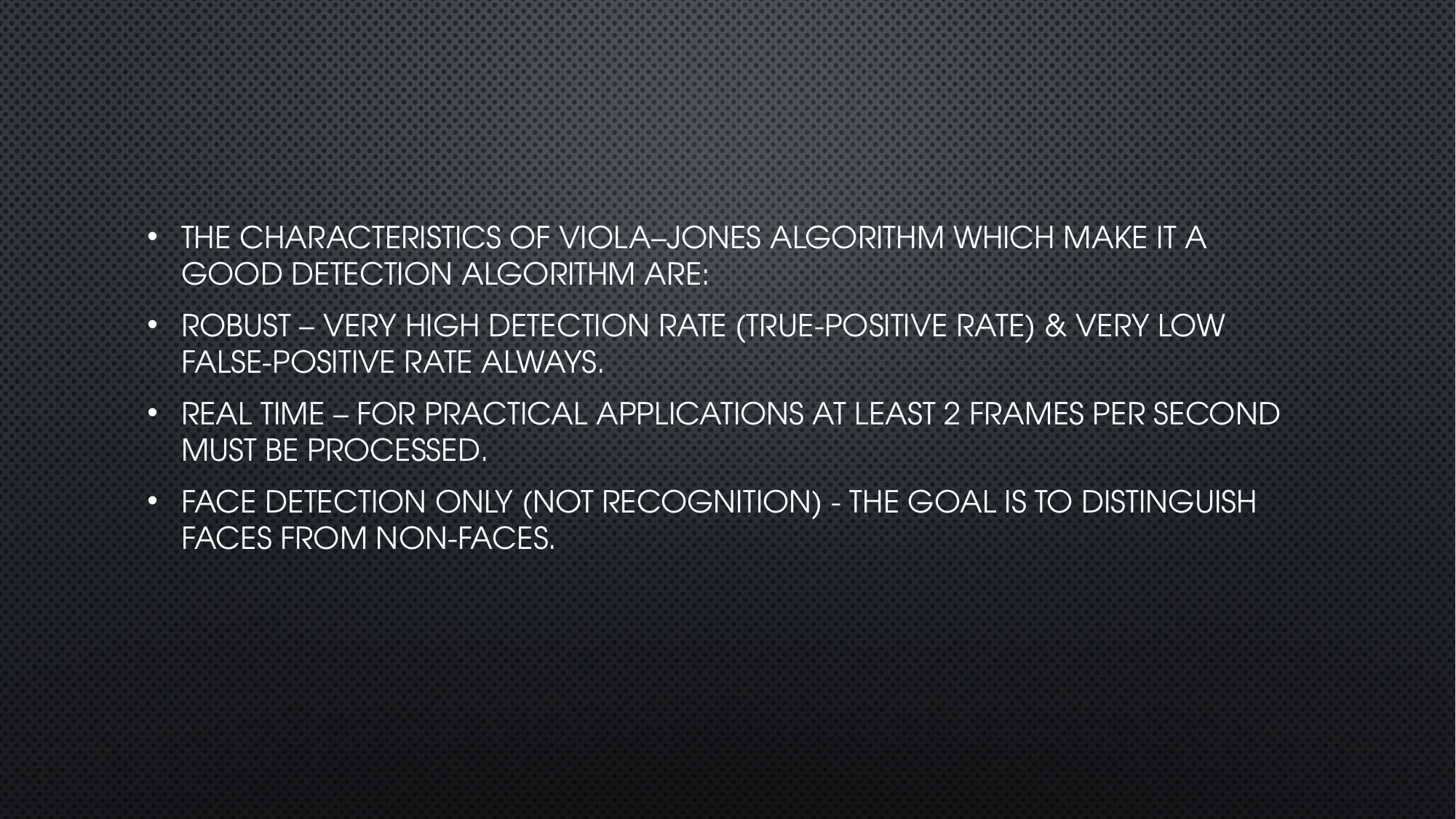

The characteristics of Viola–Jones algorithm which make it a good detection algorithm are:
Robust – very high detection rate (true-positive rate) & very low false-positive rate always.
Real time – For practical applications at least 2 frames per second must be processed.
Face detection only (not recognition) - The goal is to distinguish faces from non-faces.